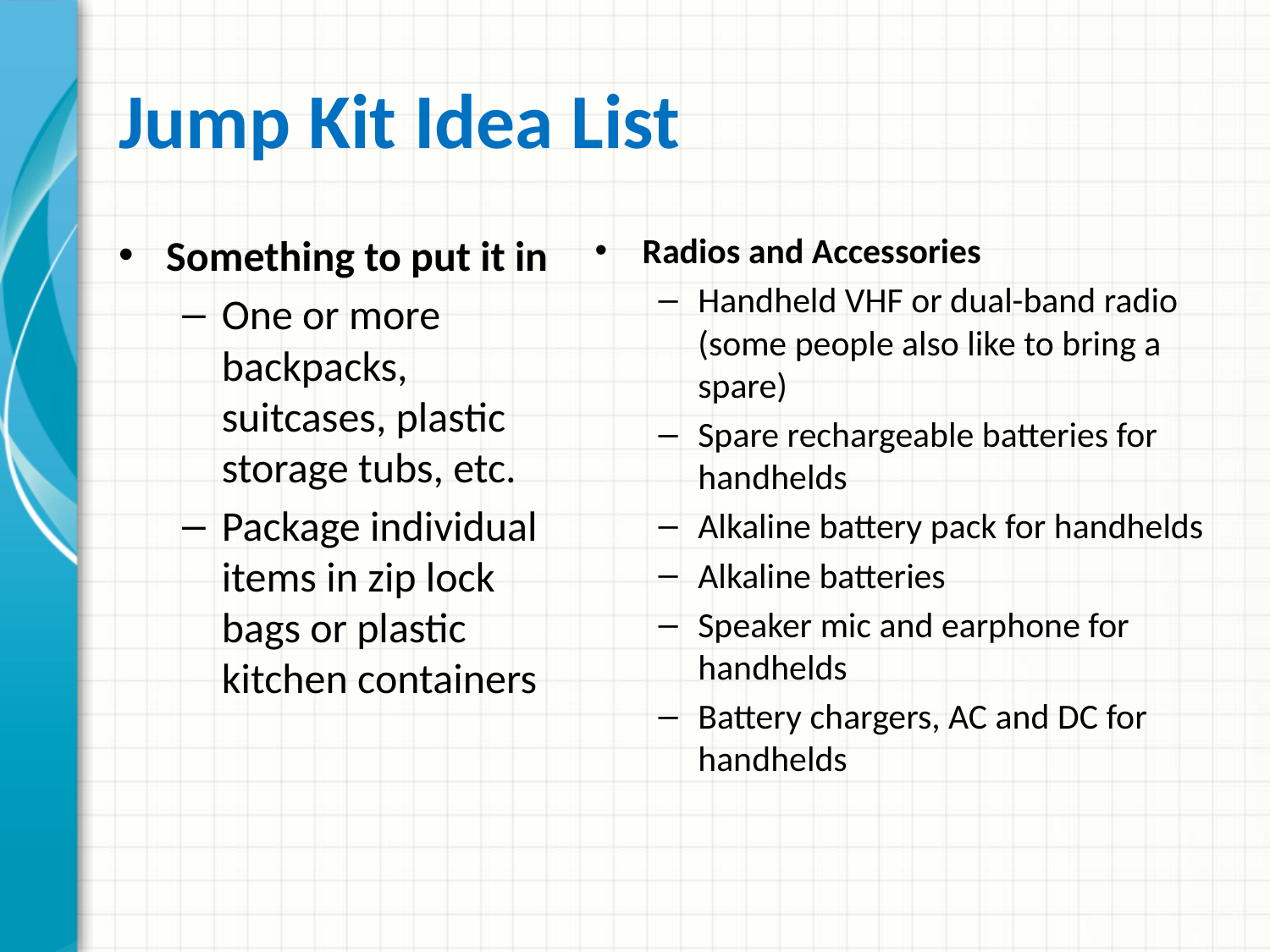

# Jump Kit Idea List
Something to put it in
One or more backpacks, suitcases, plastic storage tubs, etc.
Package individual items in zip lock bags or plastic kitchen containers

Radios and Accessories
Handheld VHF or dual-band radio (some people also like to bring a spare)
Spare rechargeable batteries for handhelds
Alkaline battery pack for handhelds
Alkaline batteries
Speaker mic and earphone for handhelds
Battery chargers, AC and DC for handhelds